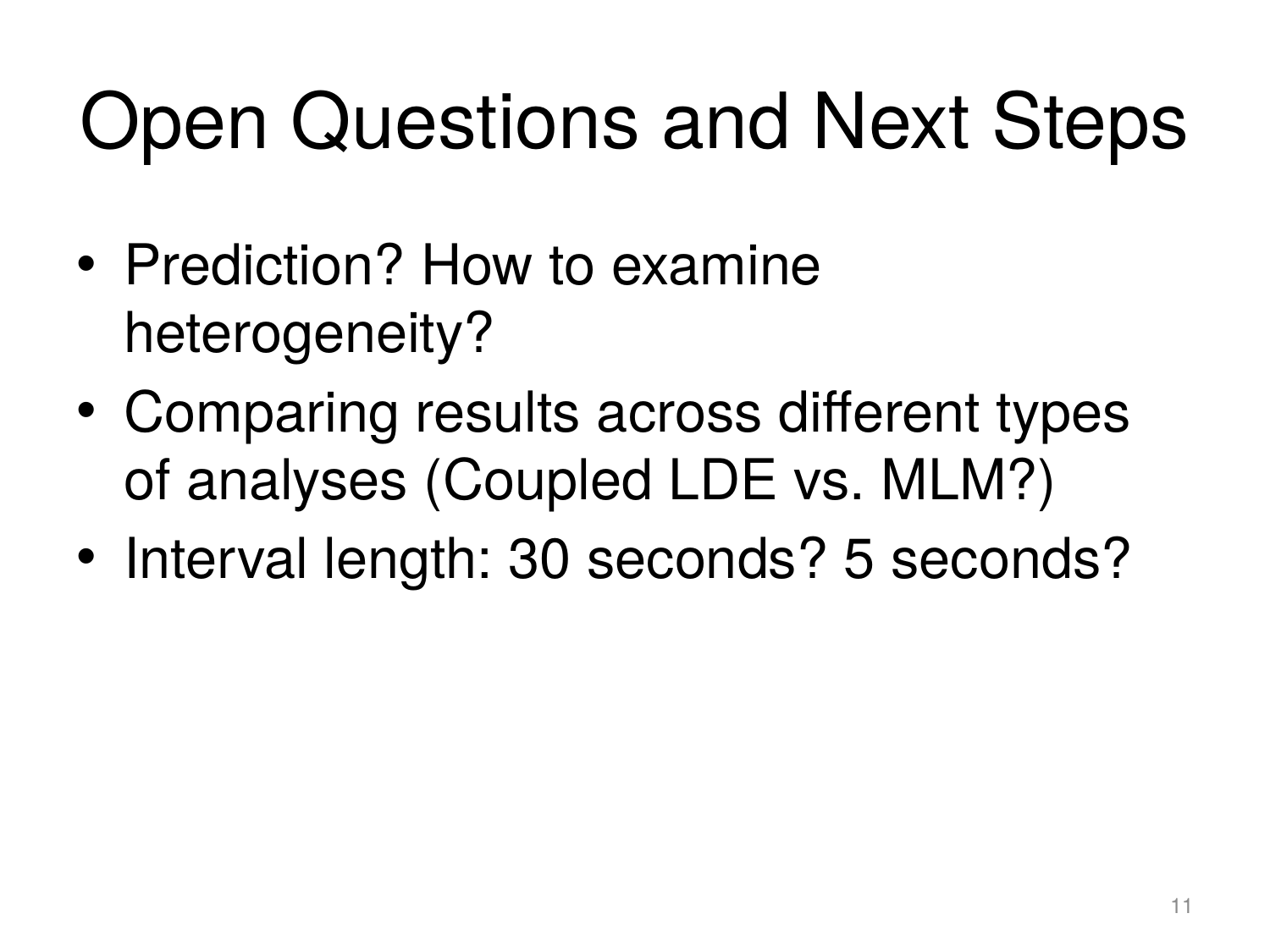

# Open Questions and Next Steps
Prediction? How to examine heterogeneity?
Comparing results across different types of analyses (Coupled LDE vs. MLM?)
Interval length: 30 seconds? 5 seconds?
11